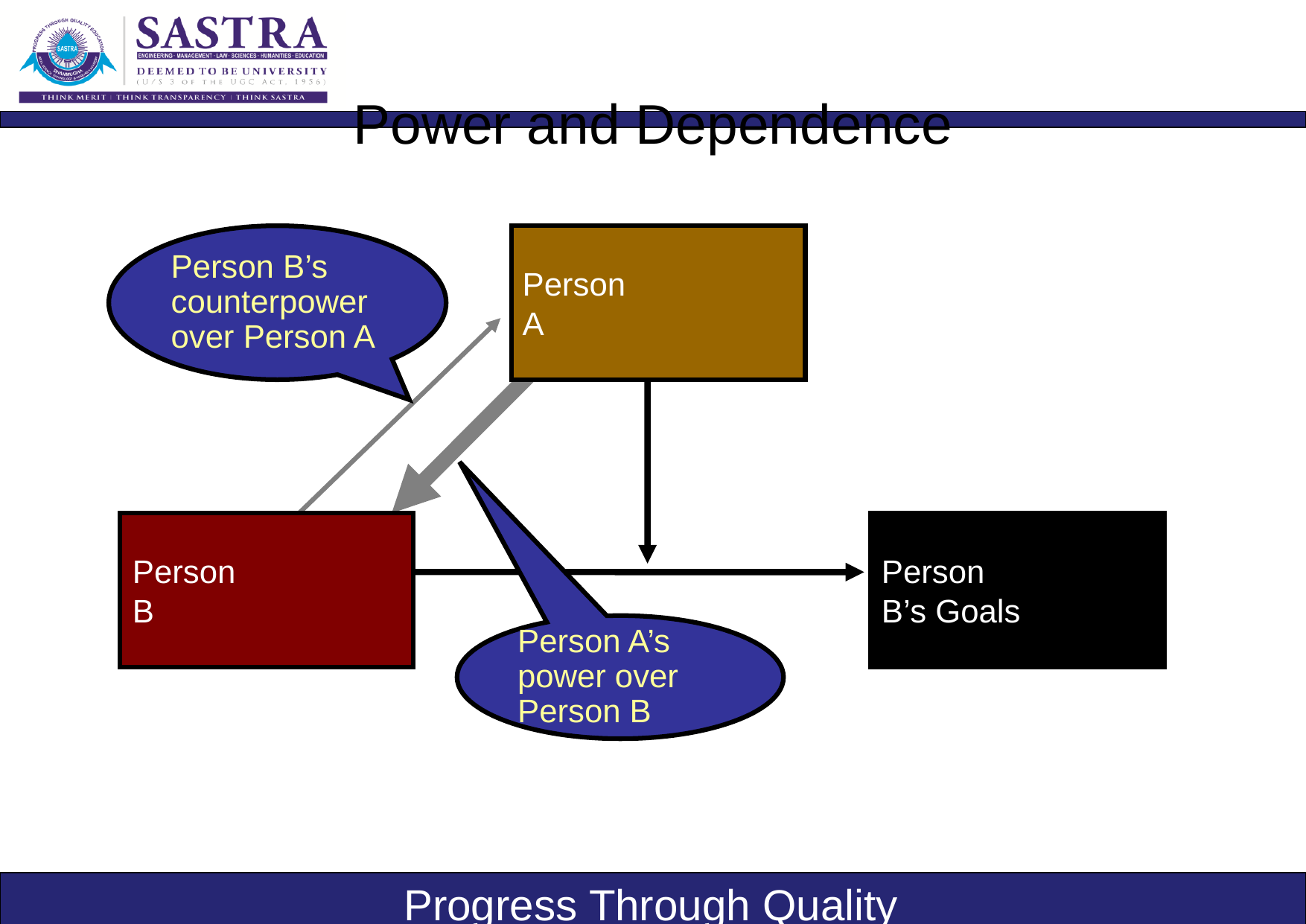

# Power and Dependence
Person B’s counterpower over Person A
Person
A

Person
B
Person
B’s Goals

Person A’s power over Person B